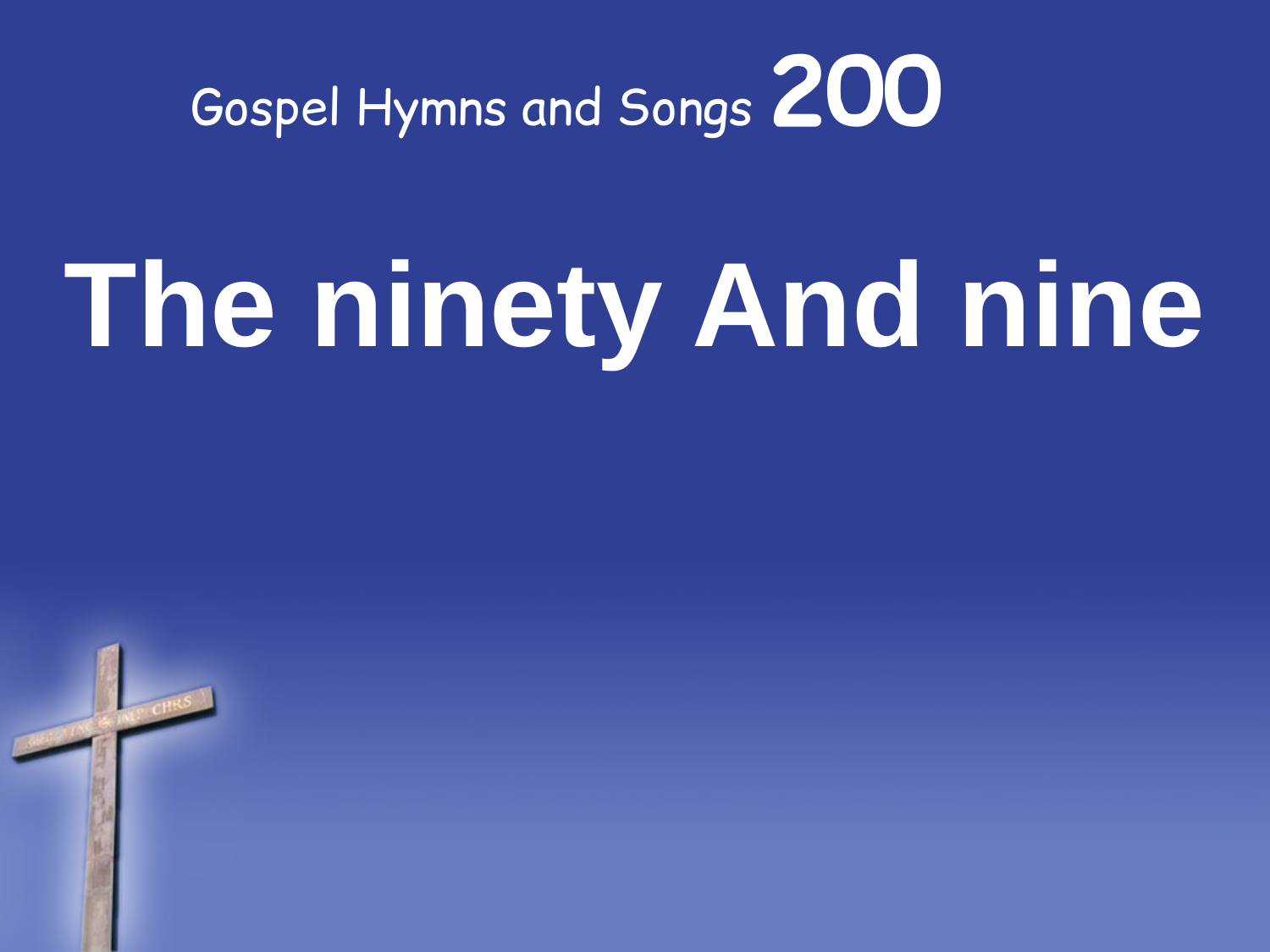

# Gospel Hymns and Songs 200

The ninety And nine